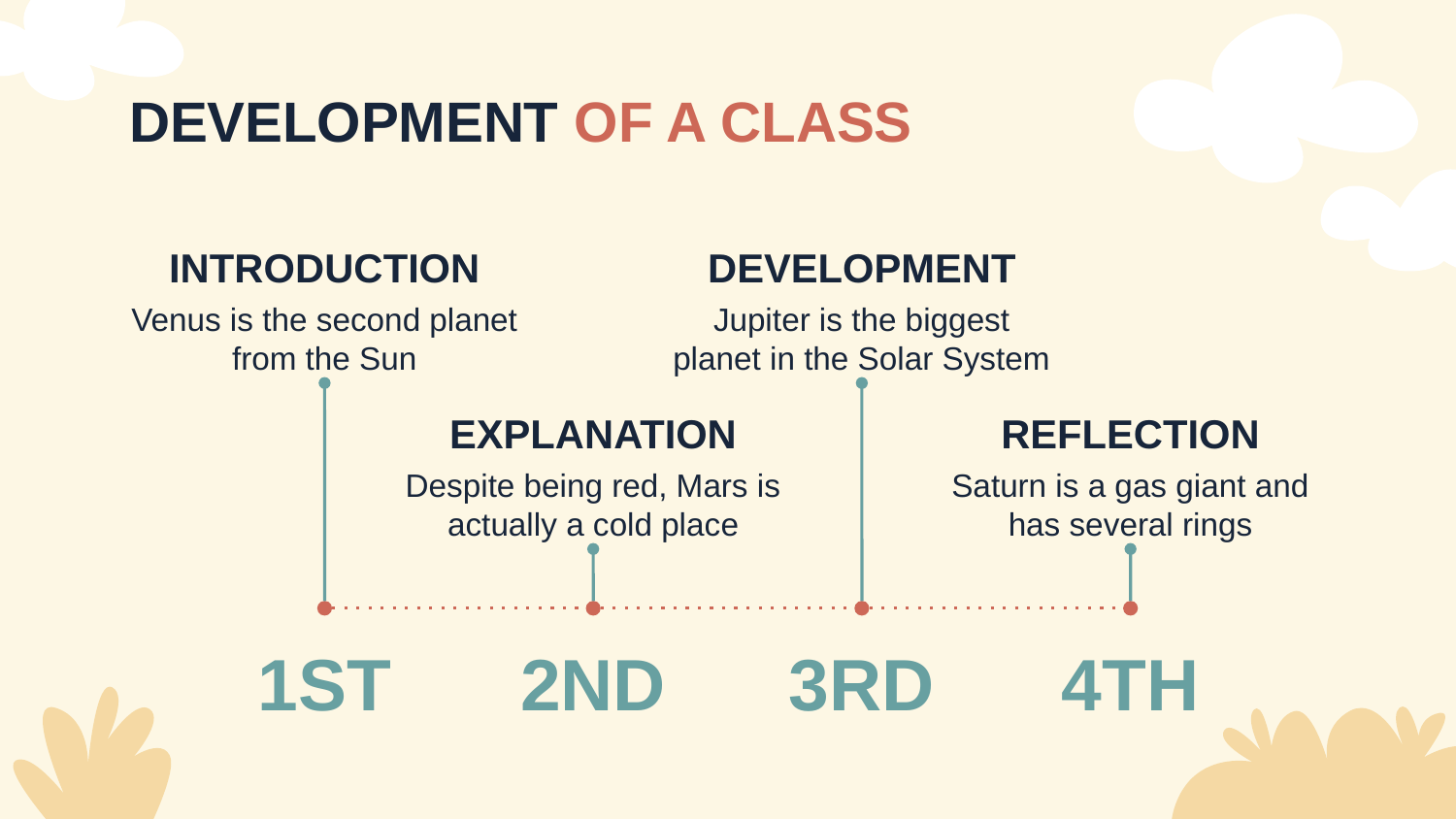

# DEVELOPMENT OF A CLASS
INTRODUCTION
DEVELOPMENT
Venus is the second planet from the Sun
Jupiter is the biggest planet in the Solar System
EXPLANATION
REFLECTION
Despite being red, Mars is actually a cold place
Saturn is a gas giant and has several rings

1ST
2ND
3RD
4TH